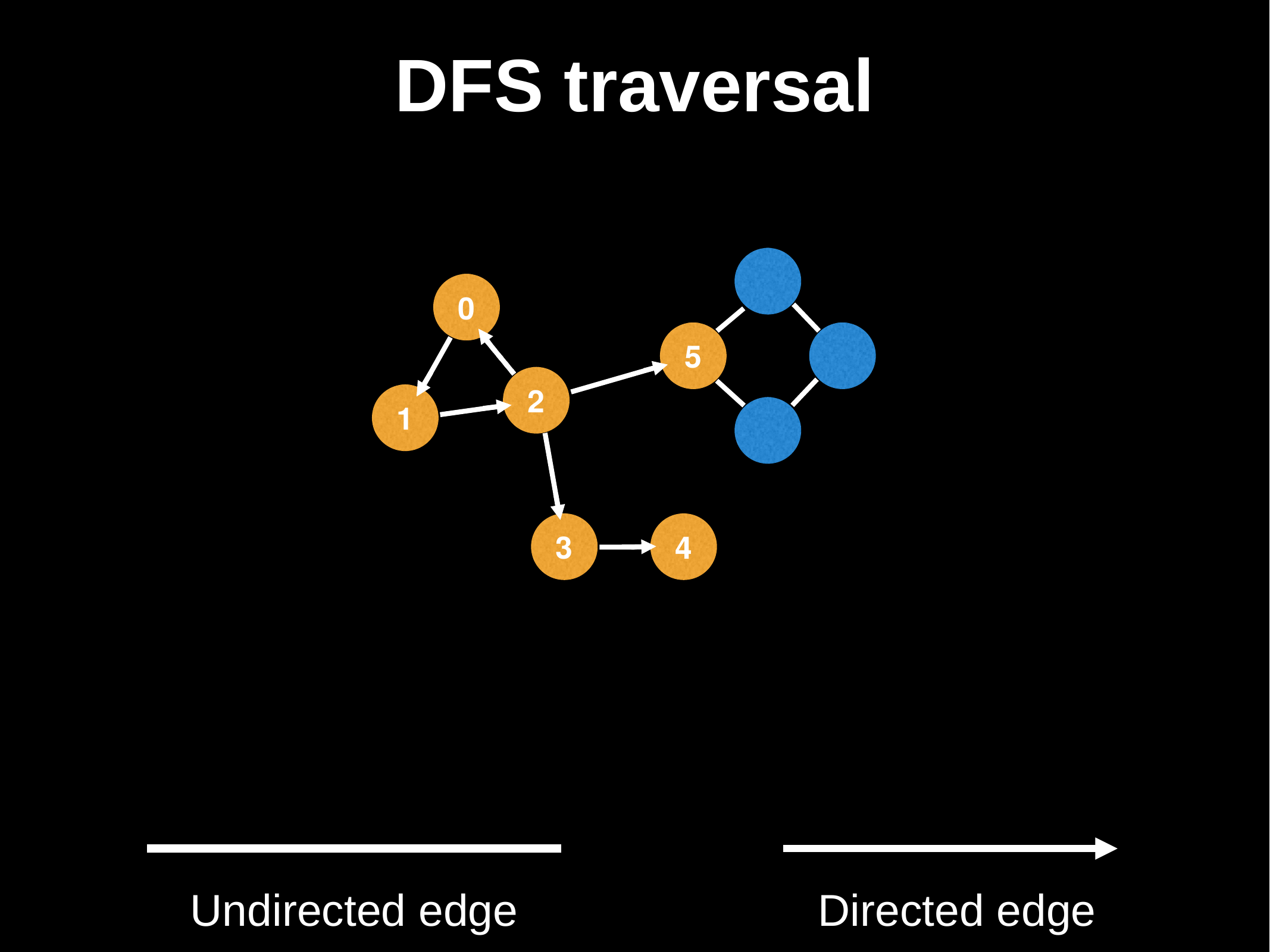

DFS traversal

0

5

2

1

3
4

Undirected edge
Directed edge